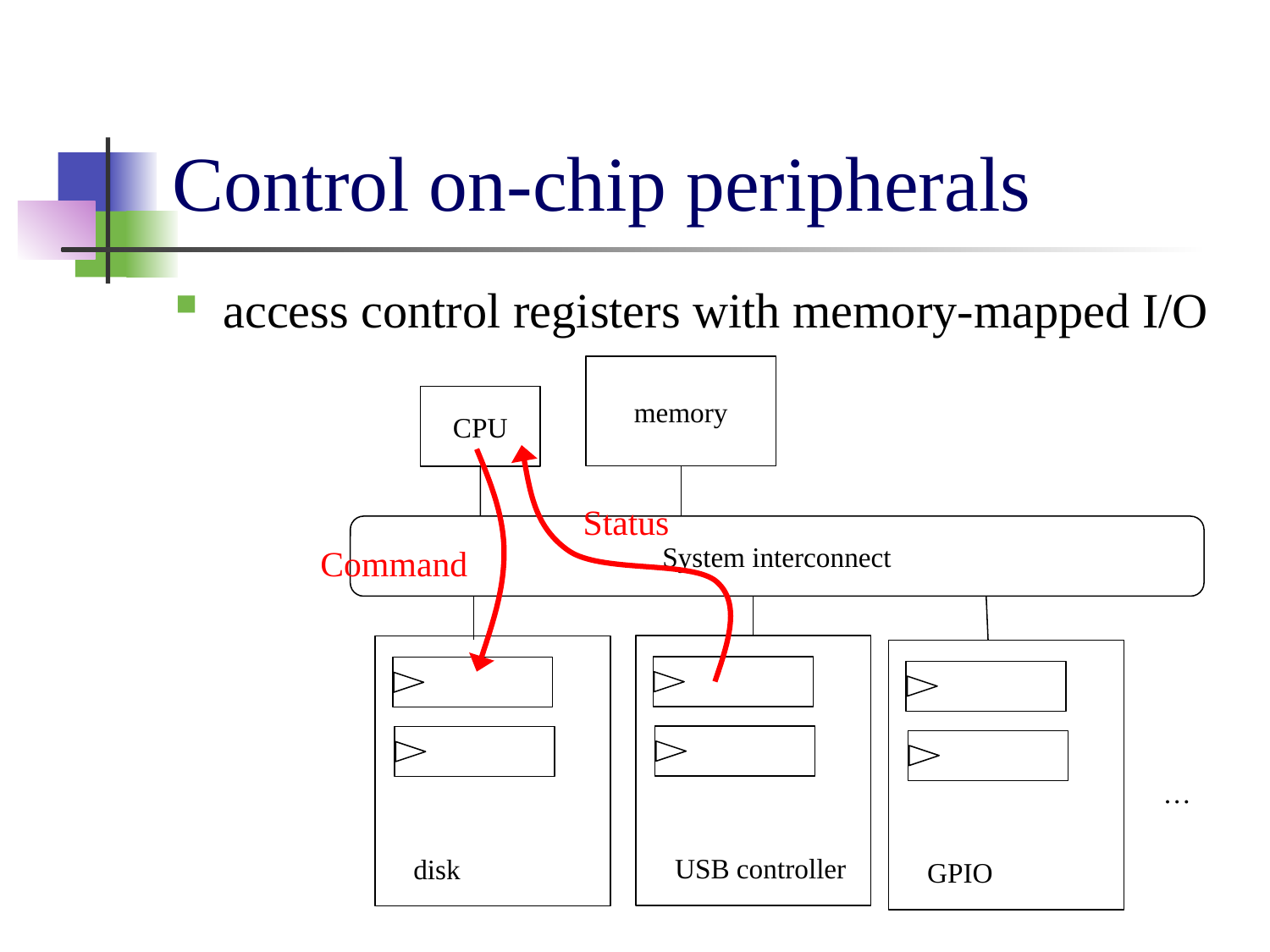

# Control on-chip peripherals
access control registers with memory-mapped I/O
memory
CPU
System interconnect

USB controller

disk

GPIO
…

Status
Command